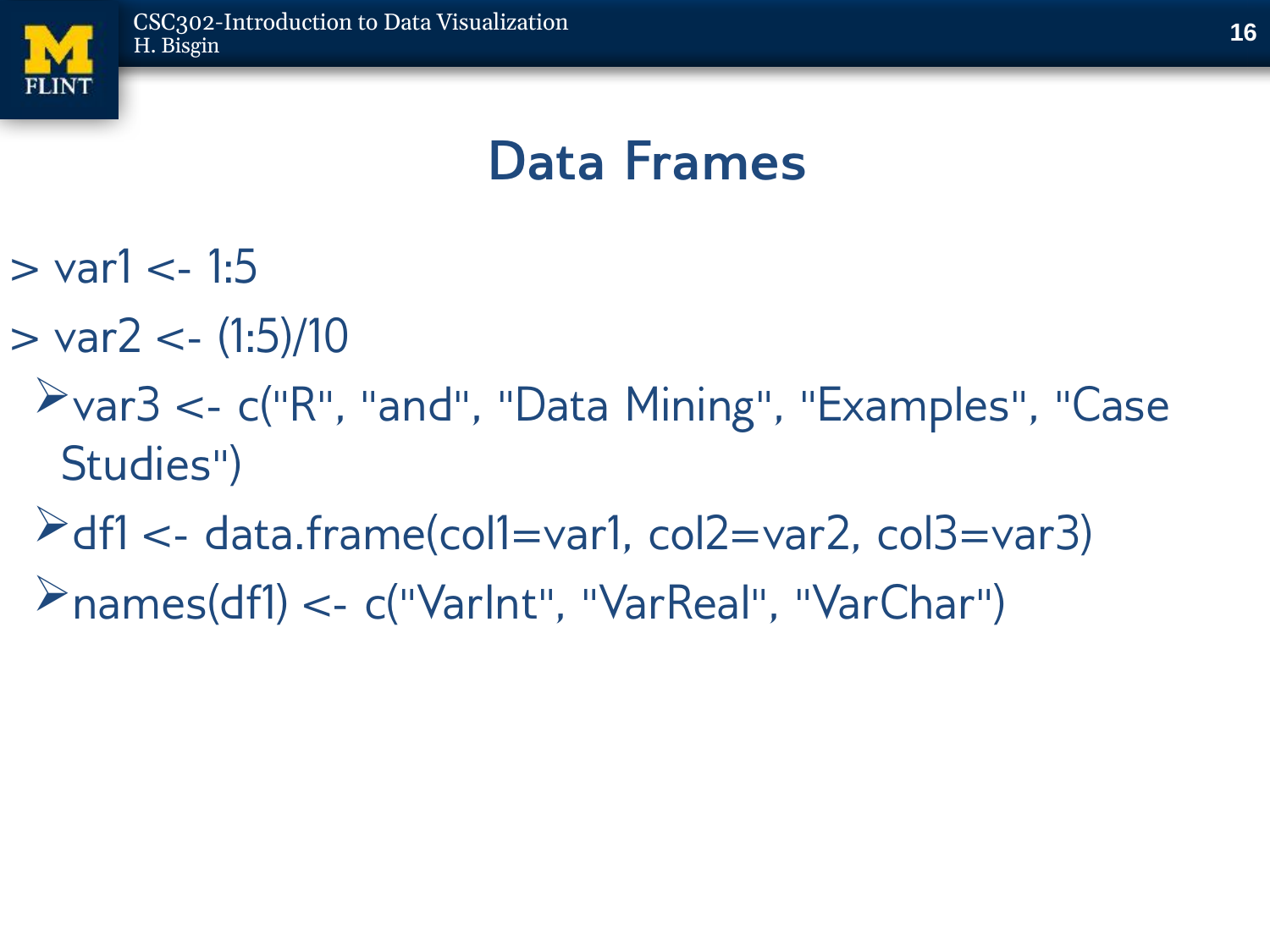

16
# Data Frames
> var1 <- 1:5
> var2 <- (1:5)/10
var3 <- c("R", "and", "Data Mining", "Examples", "Case Studies")
df1 <- data.frame(col1=var1, col2=var2, col3=var3)
names(df1) <- c("VarInt", "VarReal", "VarChar")